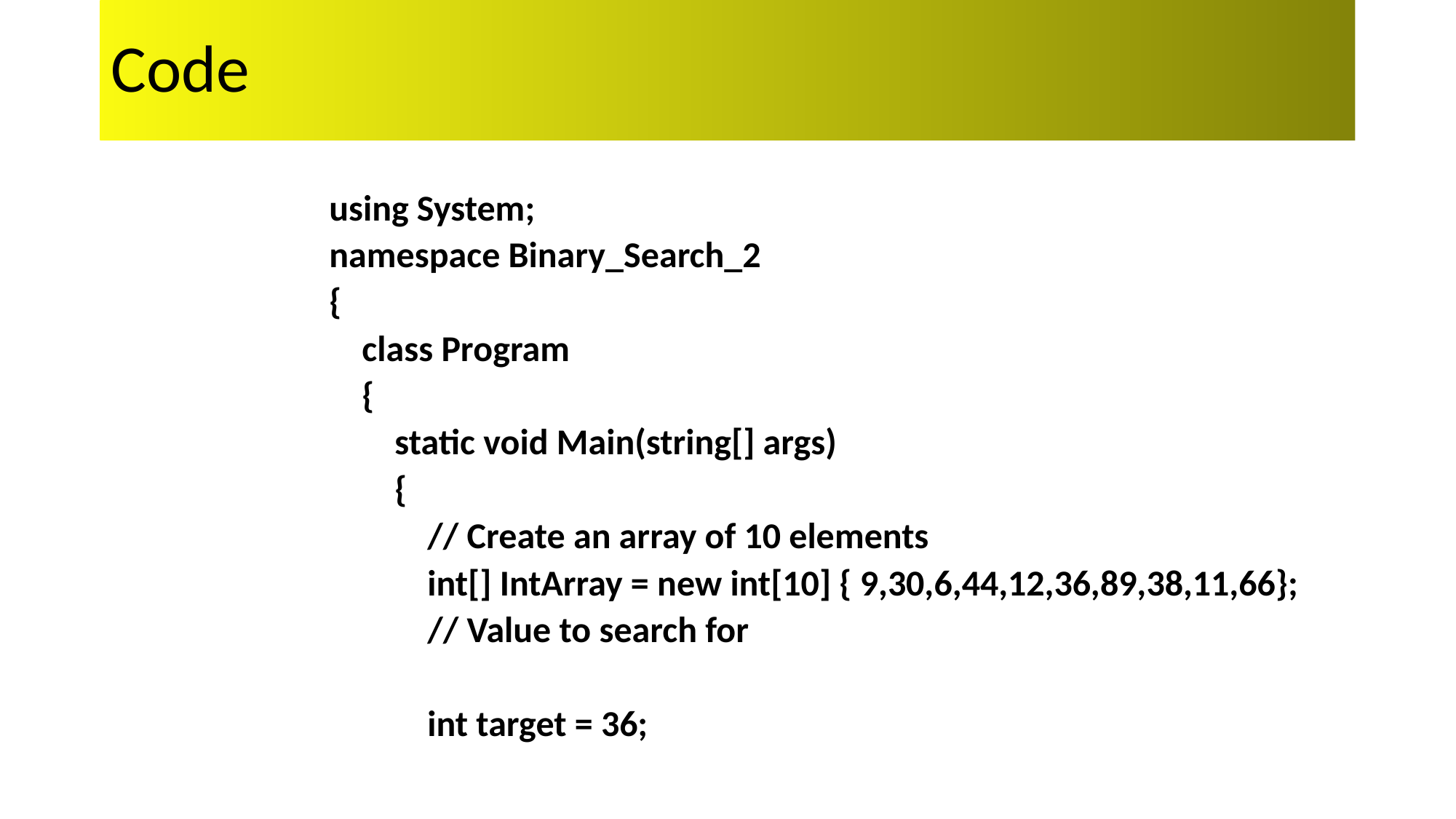

# Code
using System;
namespace Binary_Search_2
{
    class Program
    {
        static void Main(string[] args)
        {
            // Create an array of 10 elements
            int[] IntArray = new int[10] { 9,30,6,44,12,36,89,38,11,66};
            // Value to search for

            int target = 36;